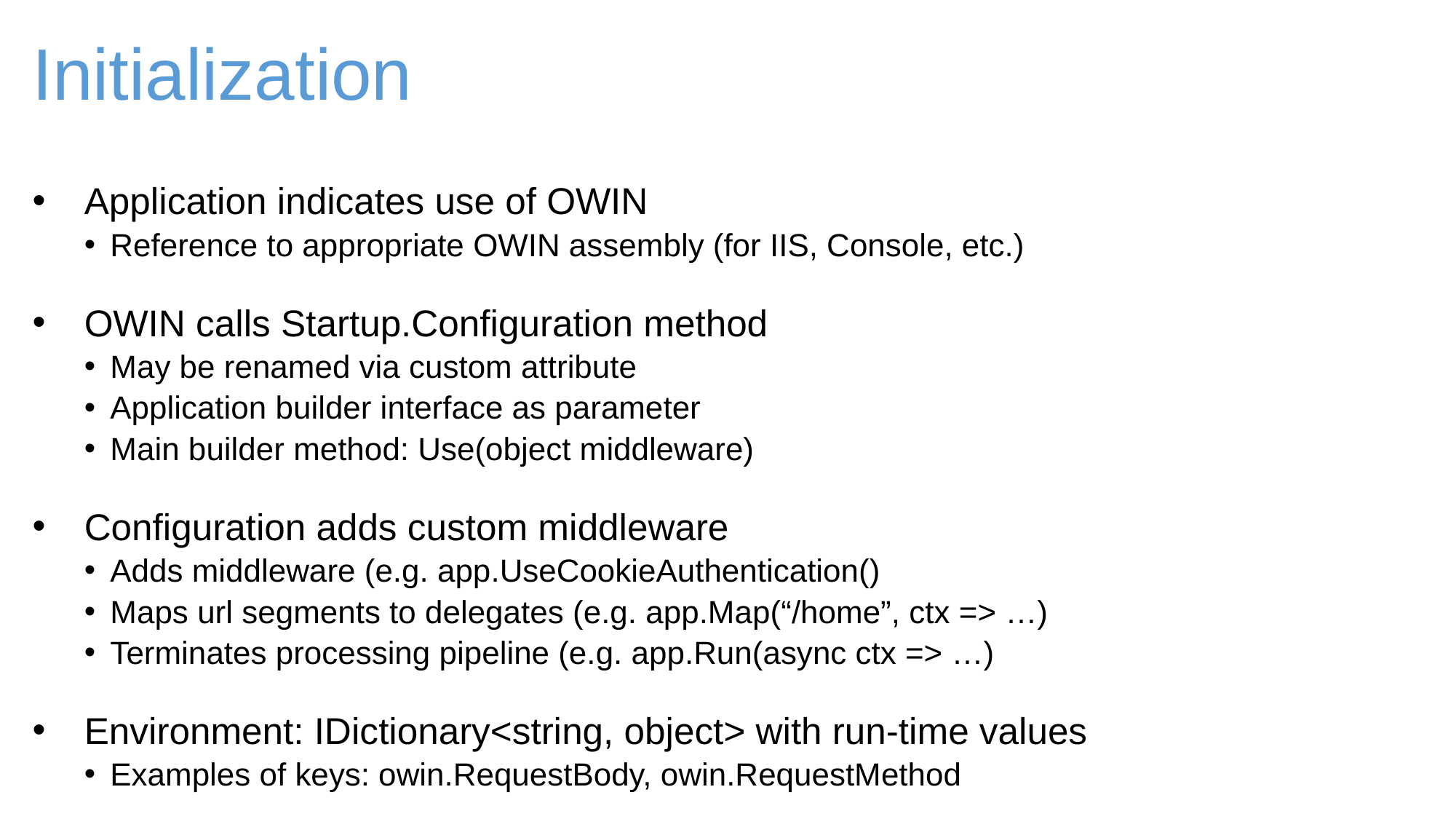

# Initialization
Application indicates use of OWIN
Reference to appropriate OWIN assembly (for IIS, Console, etc.)
OWIN calls Startup.Configuration method
May be renamed via custom attribute
Application builder interface as parameter
Main builder method: Use(object middleware)
Configuration adds custom middleware
Adds middleware (e.g. app.UseCookieAuthentication()
Maps url segments to delegates (e.g. app.Map(“/home”, ctx => …)
Terminates processing pipeline (e.g. app.Run(async ctx => …)
Environment: IDictionary<string, object> with run-time values
Examples of keys: owin.RequestBody, owin.RequestMethod